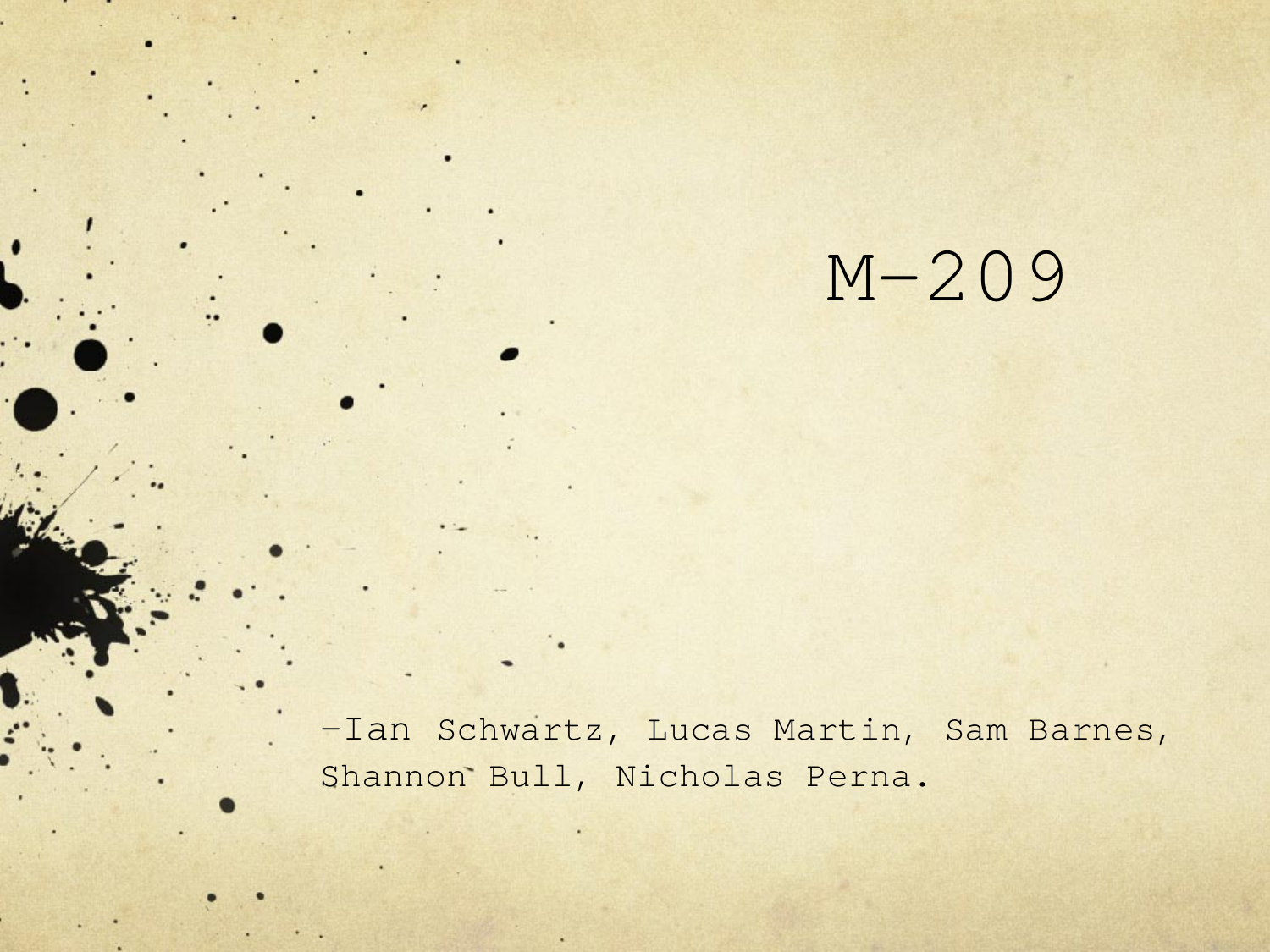

# M-209
-Ian Schwartz, Lucas Martin, Sam Barnes, Shannon Bull, Nicholas Perna.